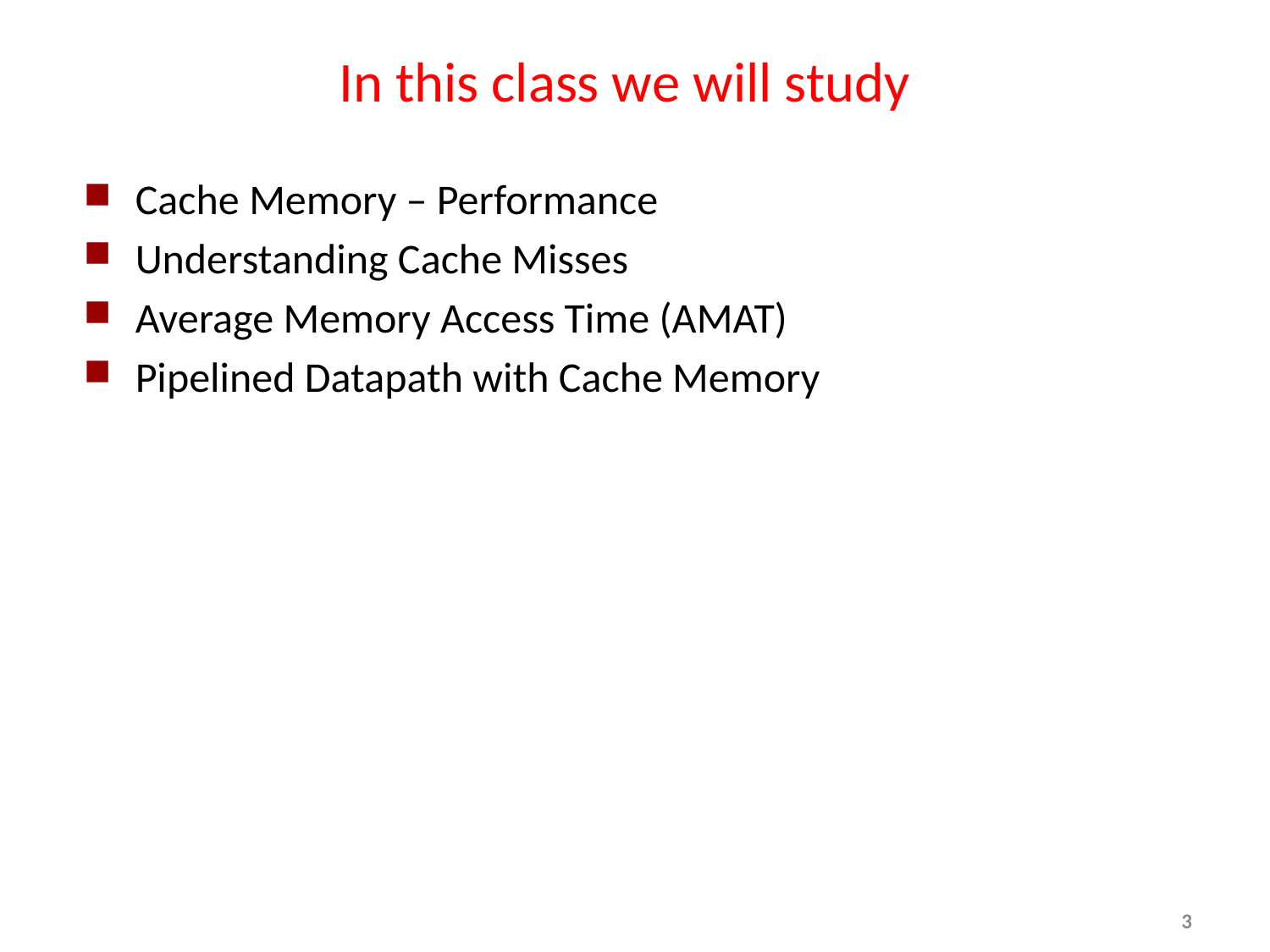

# In this class we will study
Cache Memory – Performance
Understanding Cache Misses
Average Memory Access Time (AMAT)
Pipelined Datapath with Cache Memory